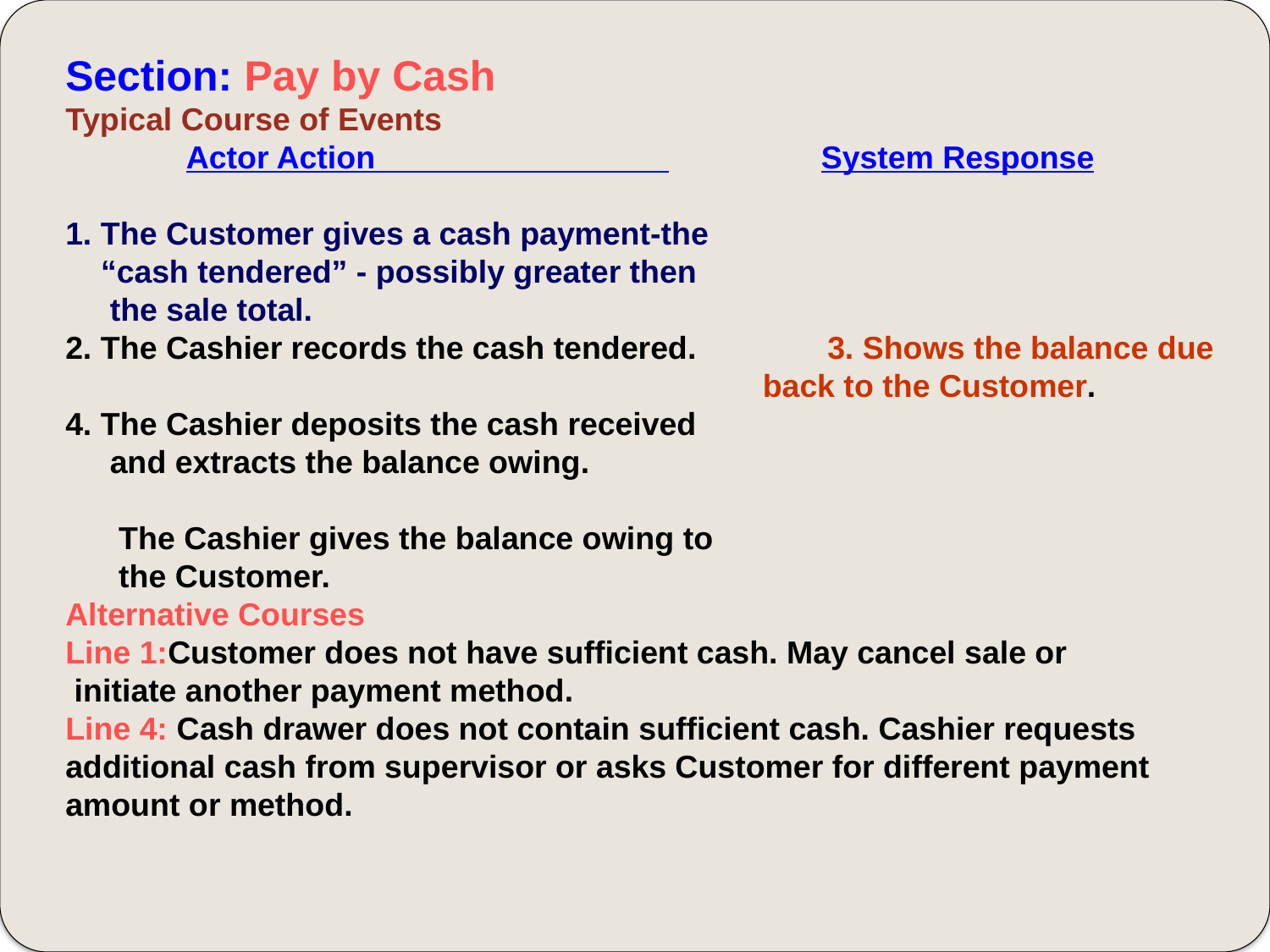

Section: Pay by Cash
Typical Course of Events
Actor Action                                 		System Response

1. The Customer gives a cash payment-the
    “cash tendered” - possibly greater then
     the sale total.
2. The Cashier records the cash tendered.        	3. Shows the balance due
					       back to the Customer.
4. The Cashier deposits the cash received
     and extracts the balance owing.

      The Cashier gives the balance owing to
      the Customer.
Alternative Courses
Line 1:Customer does not have sufficient cash. May cancel sale or
 initiate another payment method.
Line 4: Cash drawer does not contain sufficient cash. Cashier requests
additional cash from supervisor or asks Customer for different payment
amount or method.